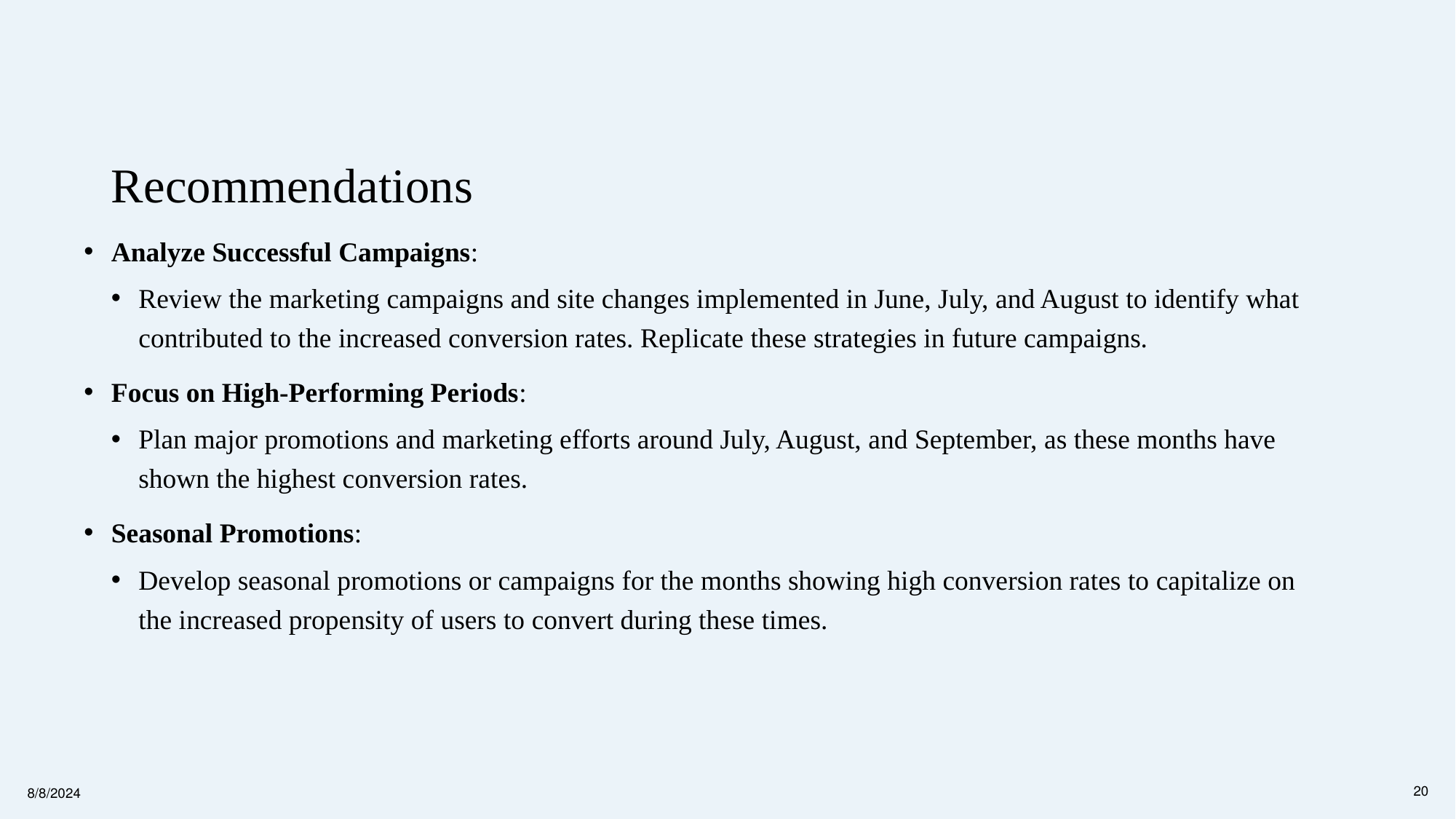

Recommendations
Analyze Successful Campaigns:
Review the marketing campaigns and site changes implemented in June, July, and August to identify what contributed to the increased conversion rates. Replicate these strategies in future campaigns.
Focus on High-Performing Periods:
Plan major promotions and marketing efforts around July, August, and September, as these months have shown the highest conversion rates.
Seasonal Promotions:
Develop seasonal promotions or campaigns for the months showing high conversion rates to capitalize on the increased propensity of users to convert during these times.

8/8/2024

20